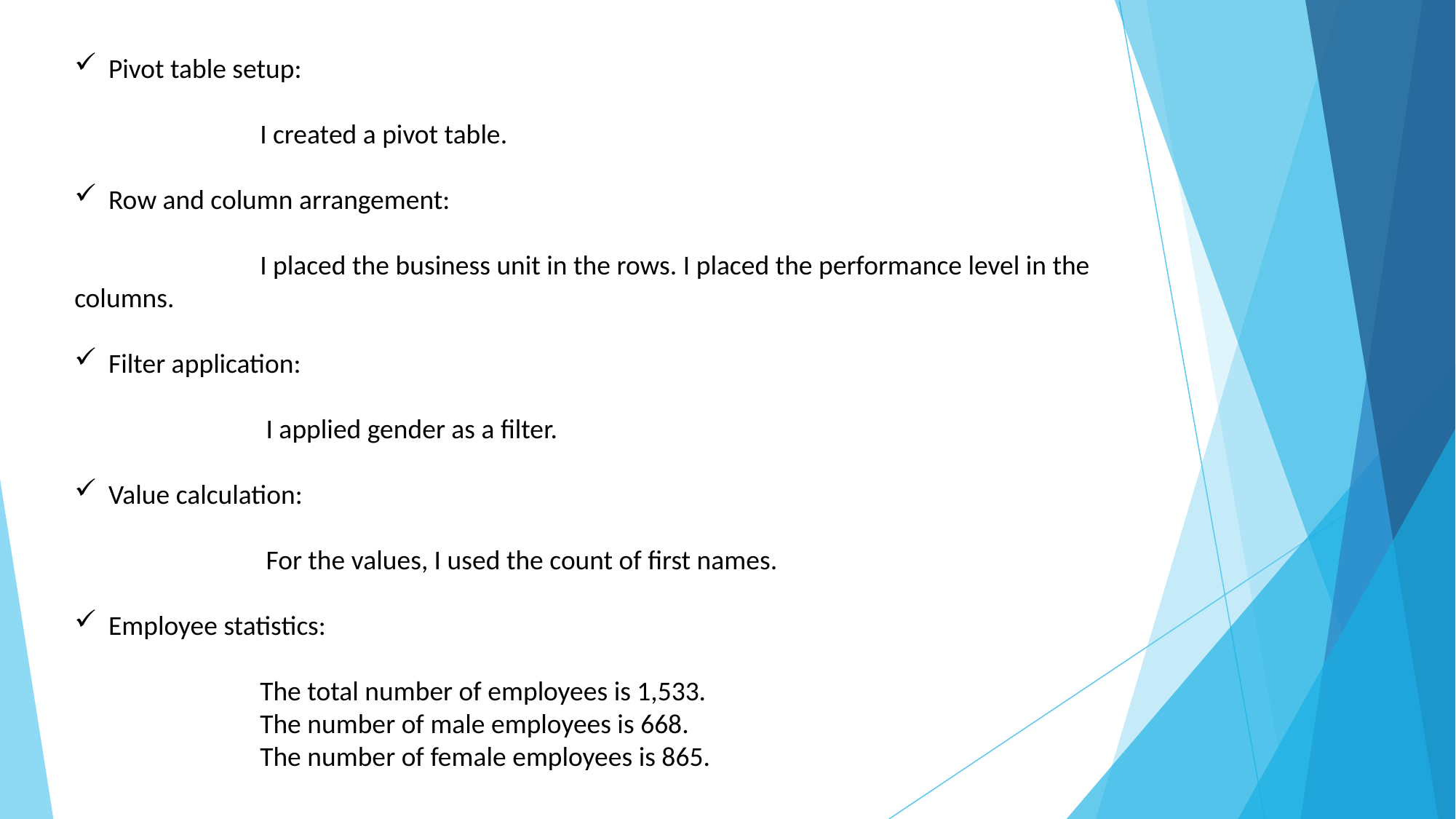

Pivot table setup:

                              I created a pivot table.

Row and column arrangement:

                              I placed the business unit in the rows. I placed the performance level in the columns.

Filter application:

                               I applied gender as a filter.

Value calculation:

                               For the values, I used the count of first names.

Employee statistics:

                              The total number of employees is 1,533.
                              The number of male employees is 668.
                              The number of female employees is 865.